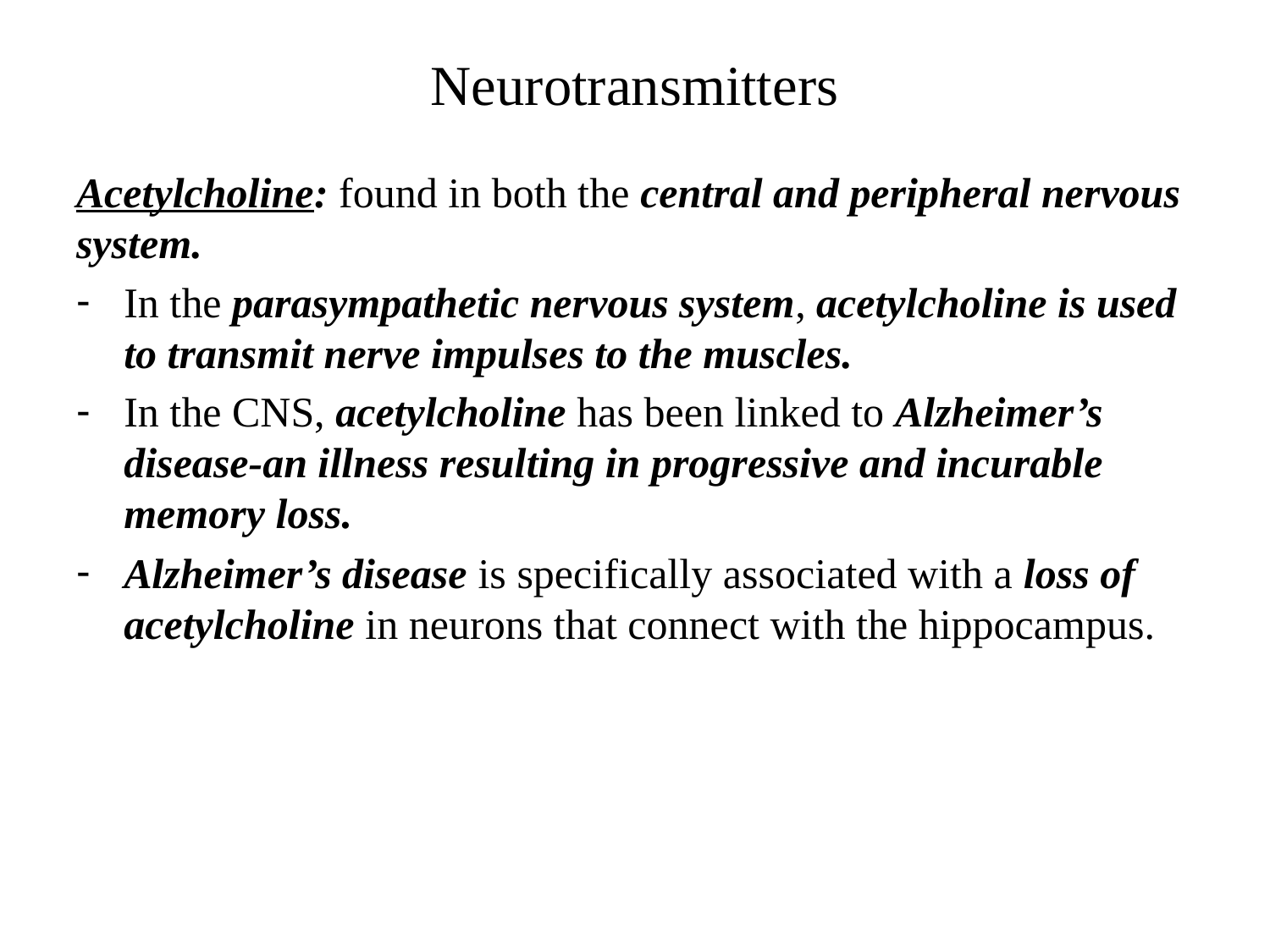

# Neurotransmitters
Acetylcholine: found in both the central and peripheral nervous system.
In the parasympathetic nervous system, acetylcholine is used to transmit nerve impulses to the muscles.
In the CNS, acetylcholine has been linked to Alzheimer’s disease-an illness resulting in progressive and incurable memory loss.
Alzheimer’s disease is specifically associated with a loss of acetylcholine in neurons that connect with the hippocampus.